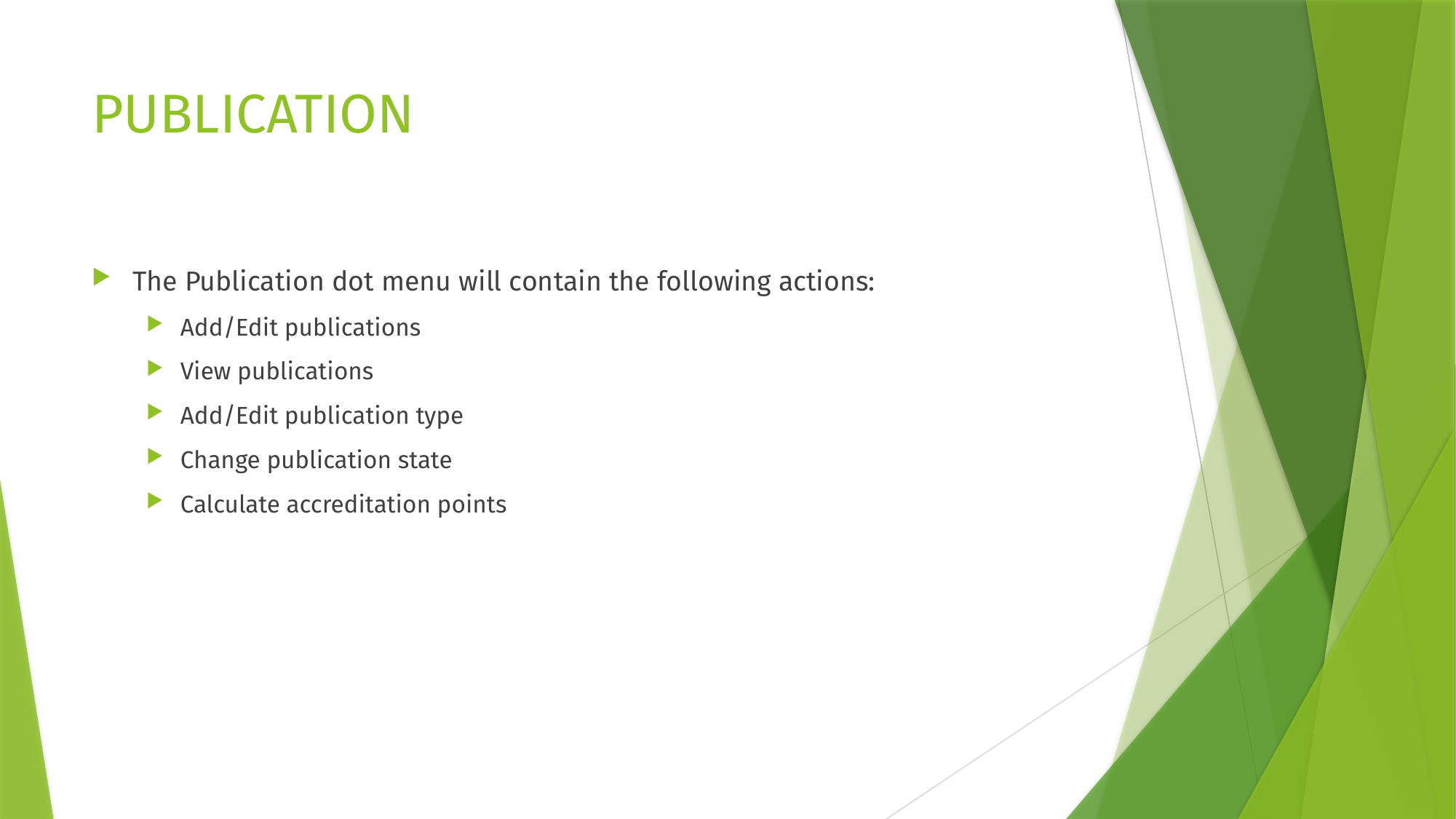

# PUBLICATION
The Publication dot menu will contain the following actions:
Add/Edit publications
View publications
Add/Edit publication type
Change publication state
Calculate accreditation points